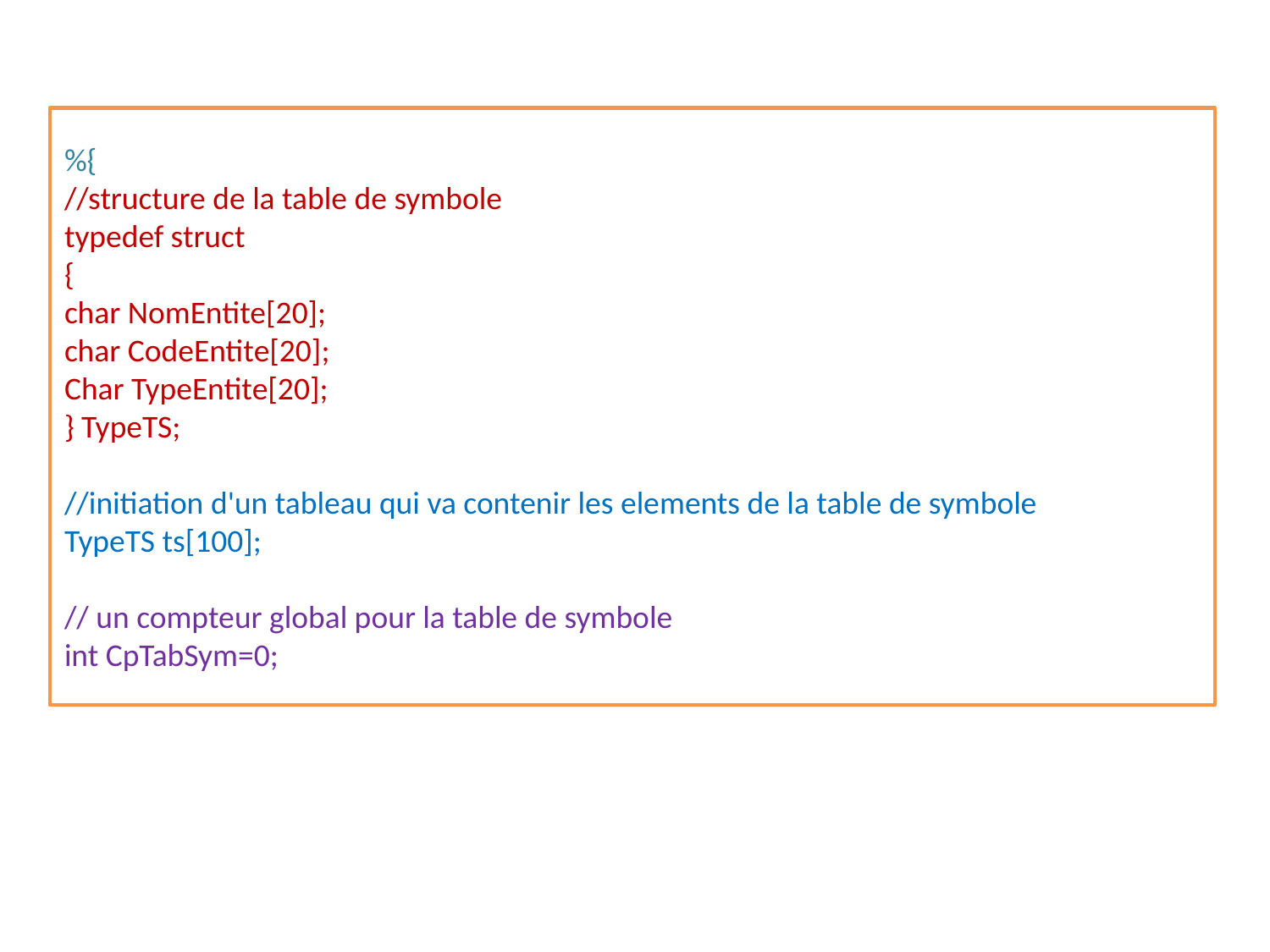

%{
//structure de la table de symbole
typedef struct
{
char NomEntite[20];
char CodeEntite[20];
Char TypeEntite[20];
} TypeTS;

//initiation d'un tableau qui va contenir les elements de la table de symbole
TypeTS ts[100];

// un compteur global pour la table de symbole
int CpTabSym=0;